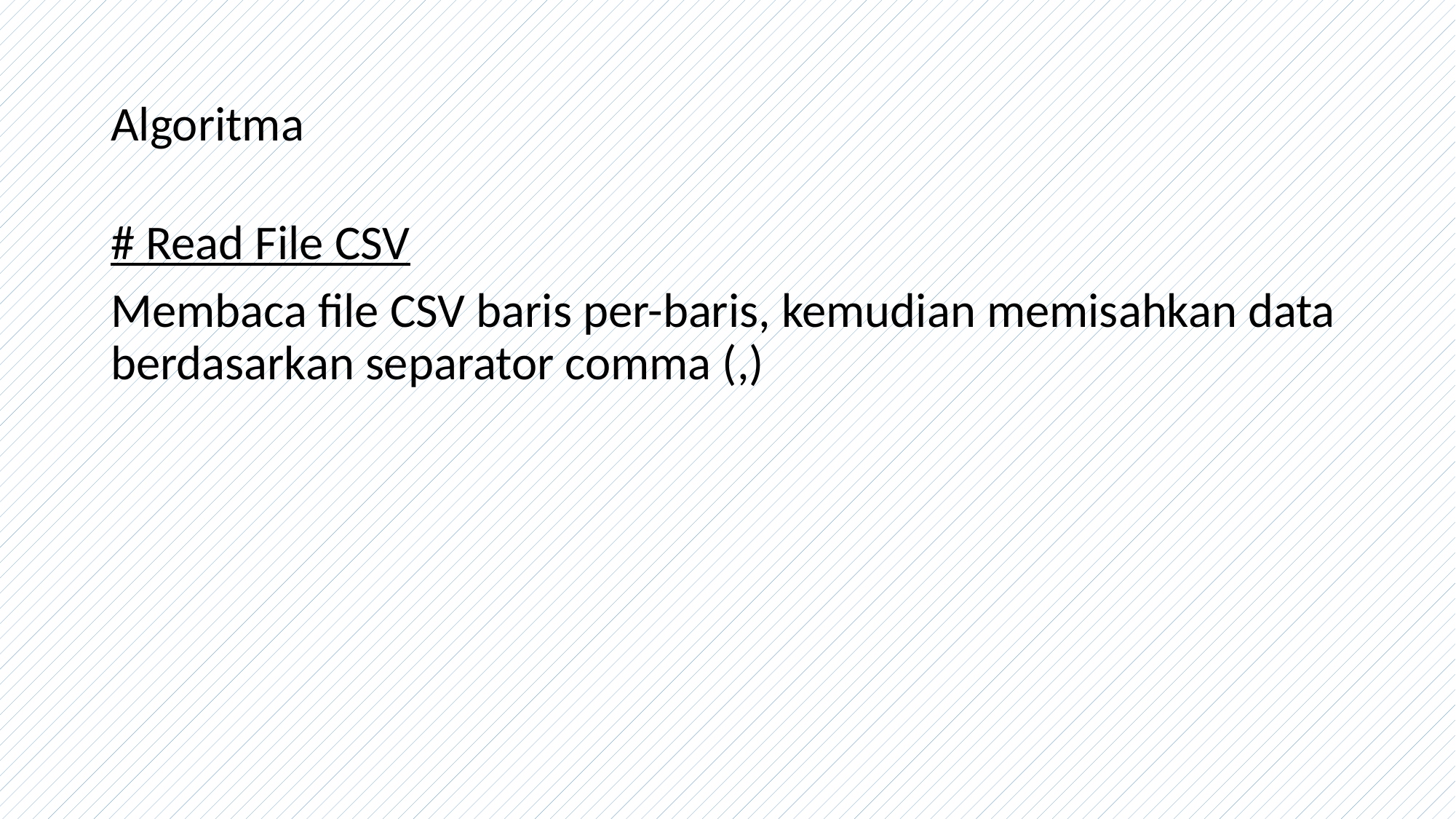

Algoritma

# Read File CSV
Membaca file CSV baris per-baris, kemudian memisahkan data berdasarkan separator comma (,)